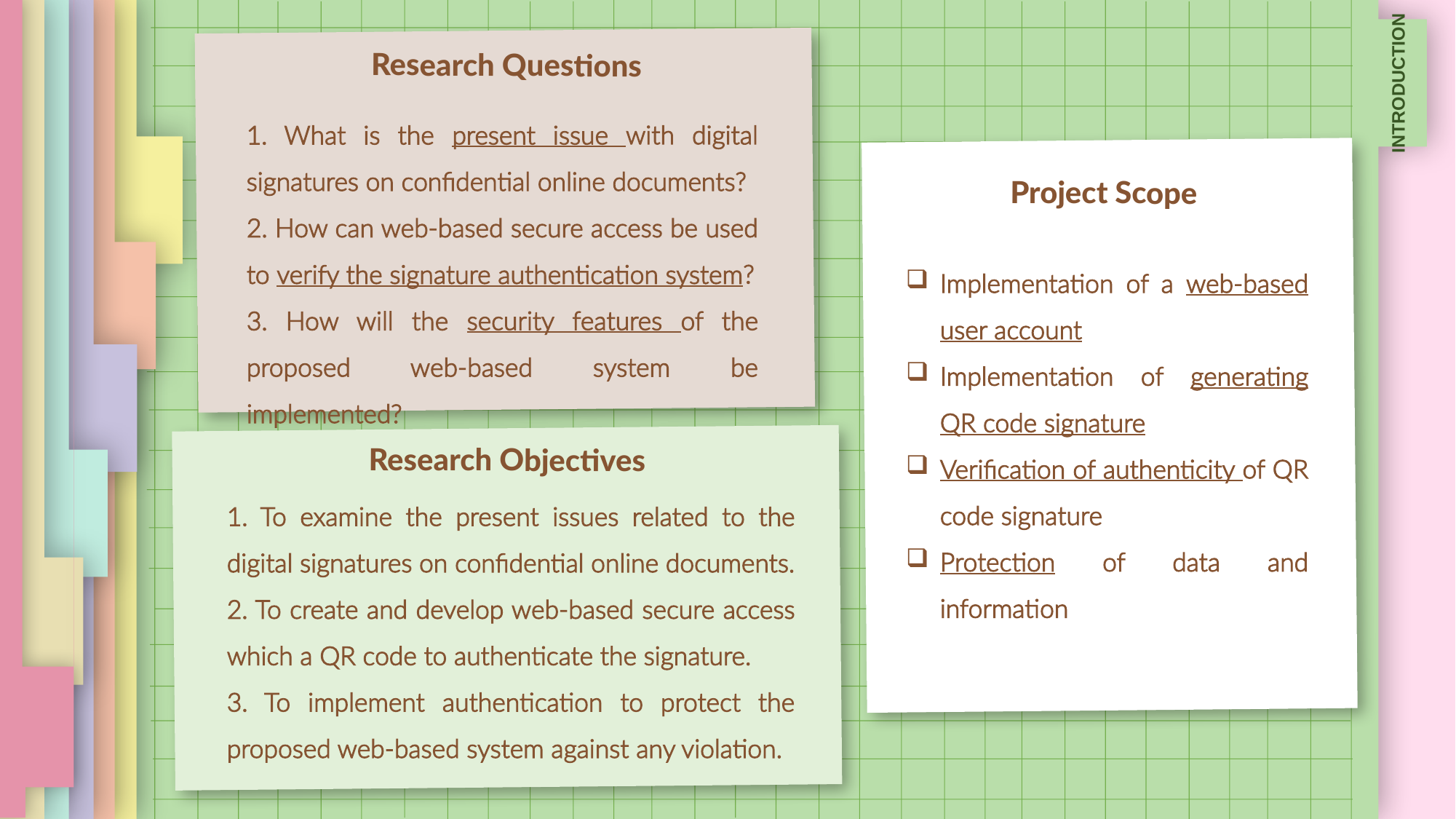

Research Questions
1. What is the present issue with digital signatures on confidential online documents?
2. How can web-based secure access be used to verify the signature authentication system?
3. How will the security features of the proposed web-based system be implemented?
INTRODUCTION

Project Scope
Implementation of a web-based user account
Implementation of generating QR code signature
Verification of authenticity of QR code signature
Protection of data and information

Research Objectives
1. To examine the present issues related to the digital signatures on confidential online documents.
2. To create and develop web-based secure access which a QR code to authenticate the signature.
3. To implement authentication to protect the proposed web-based system against any violation.